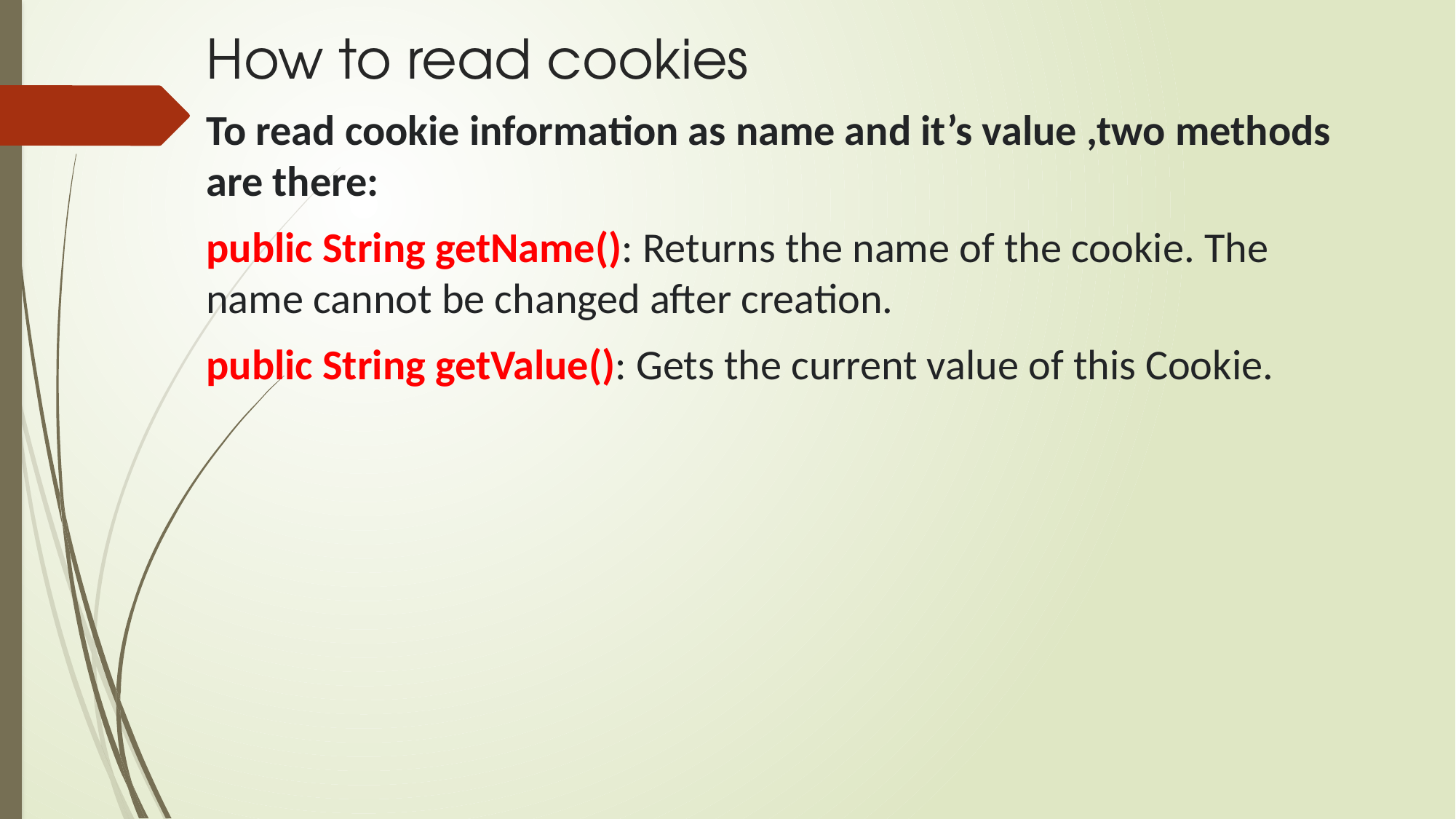

# How to read cookies
To read cookie information as name and it’s value ,two methods are there:
public String getName(): Returns the name of the cookie. The name cannot be changed after creation.
public String getValue(): Gets the current value of this Cookie.